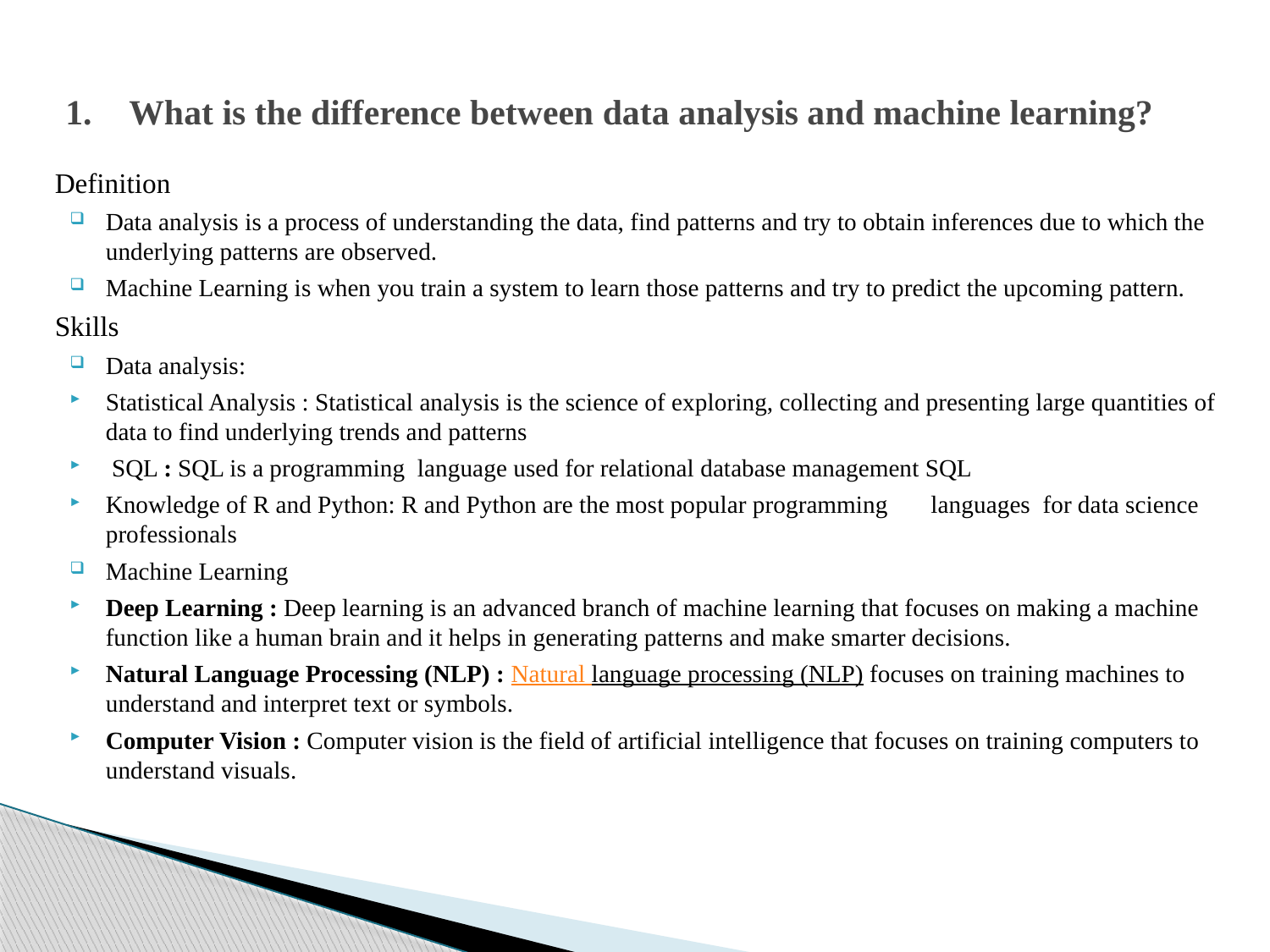

# What is the difference between data analysis and machine learning?
Definition
Data analysis is a process of understanding the data, find patterns and try to obtain inferences due to which the underlying patterns are observed.
Machine Learning is when you train a system to learn those patterns and try to predict the upcoming pattern.
Skills
Data analysis:
Statistical Analysis : Statistical analysis is the science of exploring, collecting and presenting large quantities of data to find underlying trends and patterns
 SQL : SQL is a programming  language used for relational database management SQL
Knowledge of R and Python: R and Python are the most popular programming       languages  for data science professionals
Machine Learning
Deep Learning : Deep learning is an advanced branch of machine learning that focuses on making a machine function like a human brain and it helps in generating patterns and make smarter decisions.
Natural Language Processing (NLP) : Natural language processing (NLP) focuses on training machines to understand and interpret text or symbols.
Computer Vision : Computer vision is the field of artificial intelligence that focuses on training computers to understand visuals.